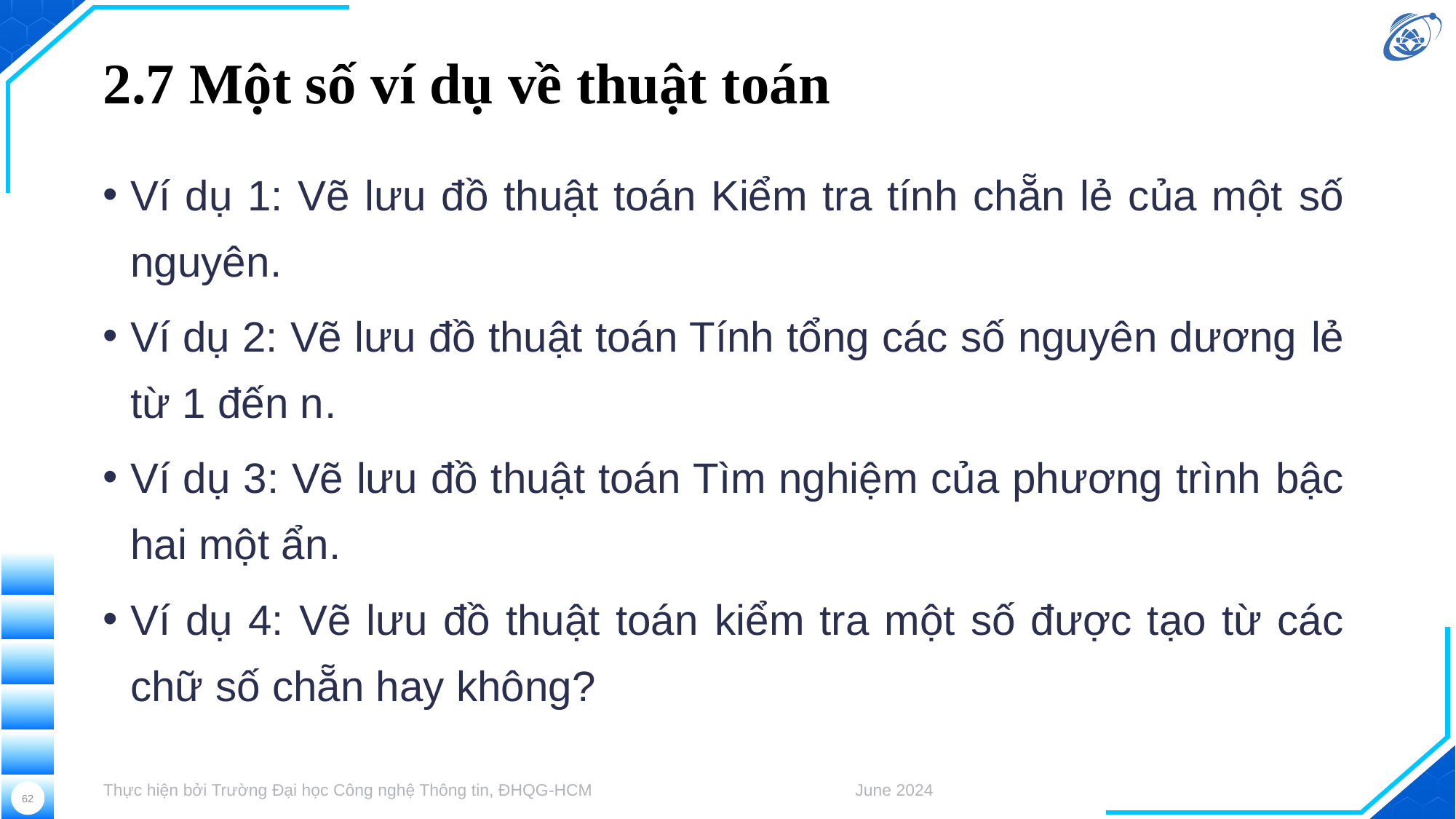

# 2.7 Một số ví dụ về thuật toán
Ví dụ 1: Vẽ lưu đồ thuật toán Kiểm tra tính chẵn lẻ của một số nguyên.
Ví dụ 2: Vẽ lưu đồ thuật toán Tính tổng các số nguyên dương lẻ từ 1 đến n.
Ví dụ 3: Vẽ lưu đồ thuật toán Tìm nghiệm của phương trình bậc hai một ẩn.
Ví dụ 4: Vẽ lưu đồ thuật toán kiểm tra một số được tạo từ các chữ số chẵn hay không?
Thực hiện bởi Trường Đại học Công nghệ Thông tin, ĐHQG-HCM
June 2024
62